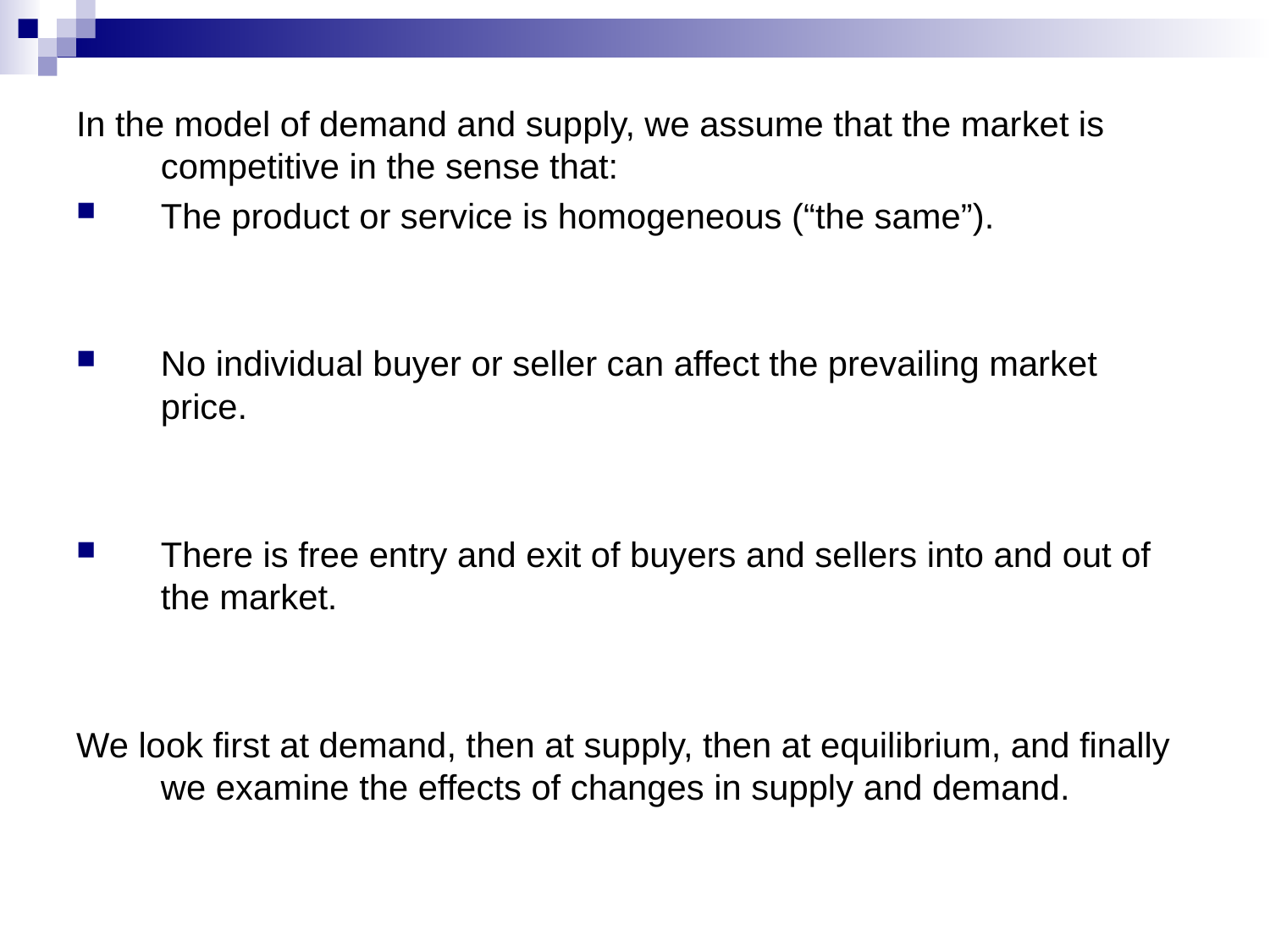

In the model of demand and supply, we assume that the market is competitive in the sense that:
The product or service is homogeneous (“the same”).

No individual buyer or seller can affect the prevailing market price.

There is free entry and exit of buyers and sellers into and out of the market.

We look first at demand, then at supply, then at equilibrium, and finally we examine the effects of changes in supply and demand.